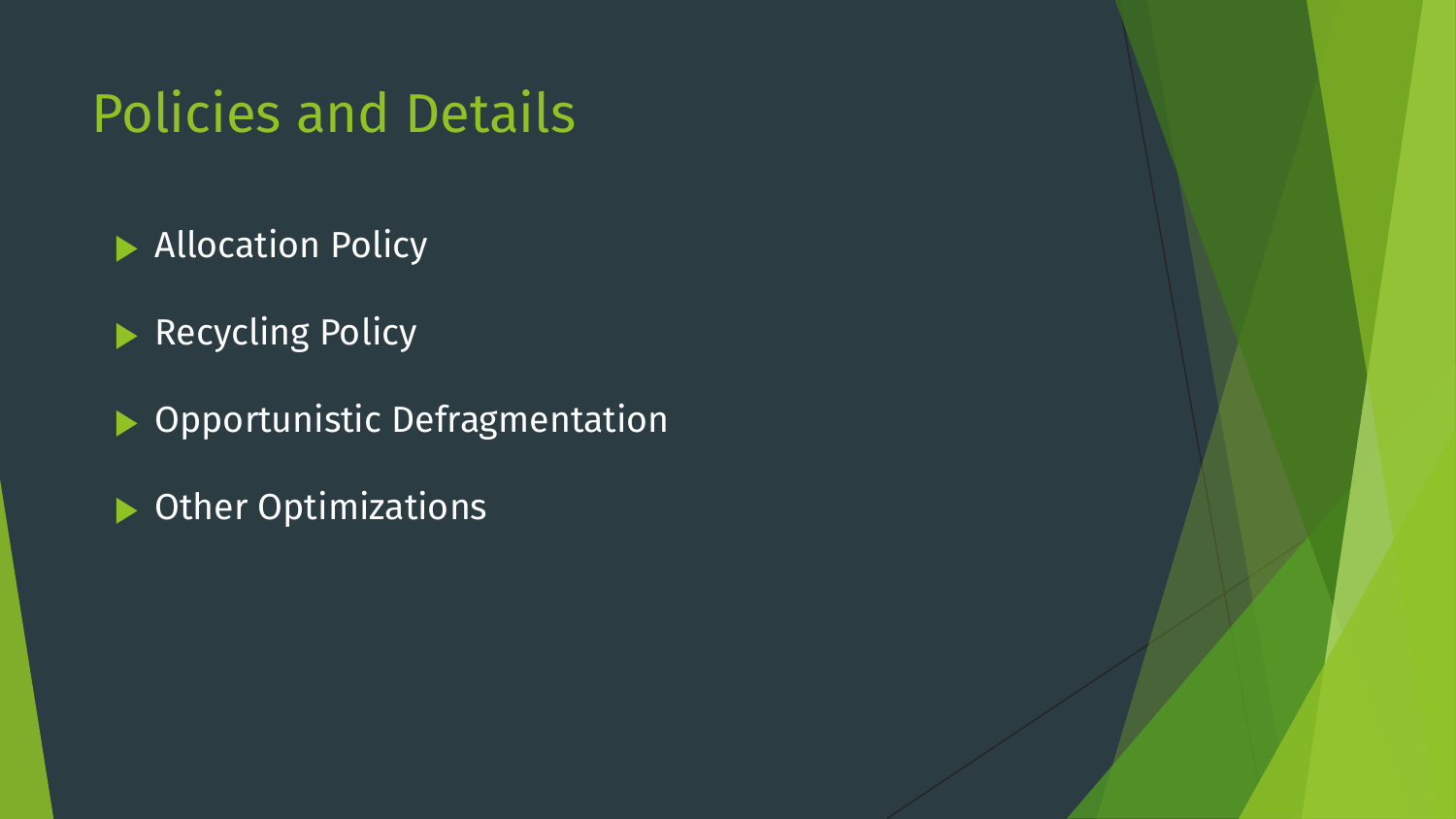

# Policies and Details
Allocation Policy

Recycling Policy

Opportunistic Defragmentation

Other Optimizations